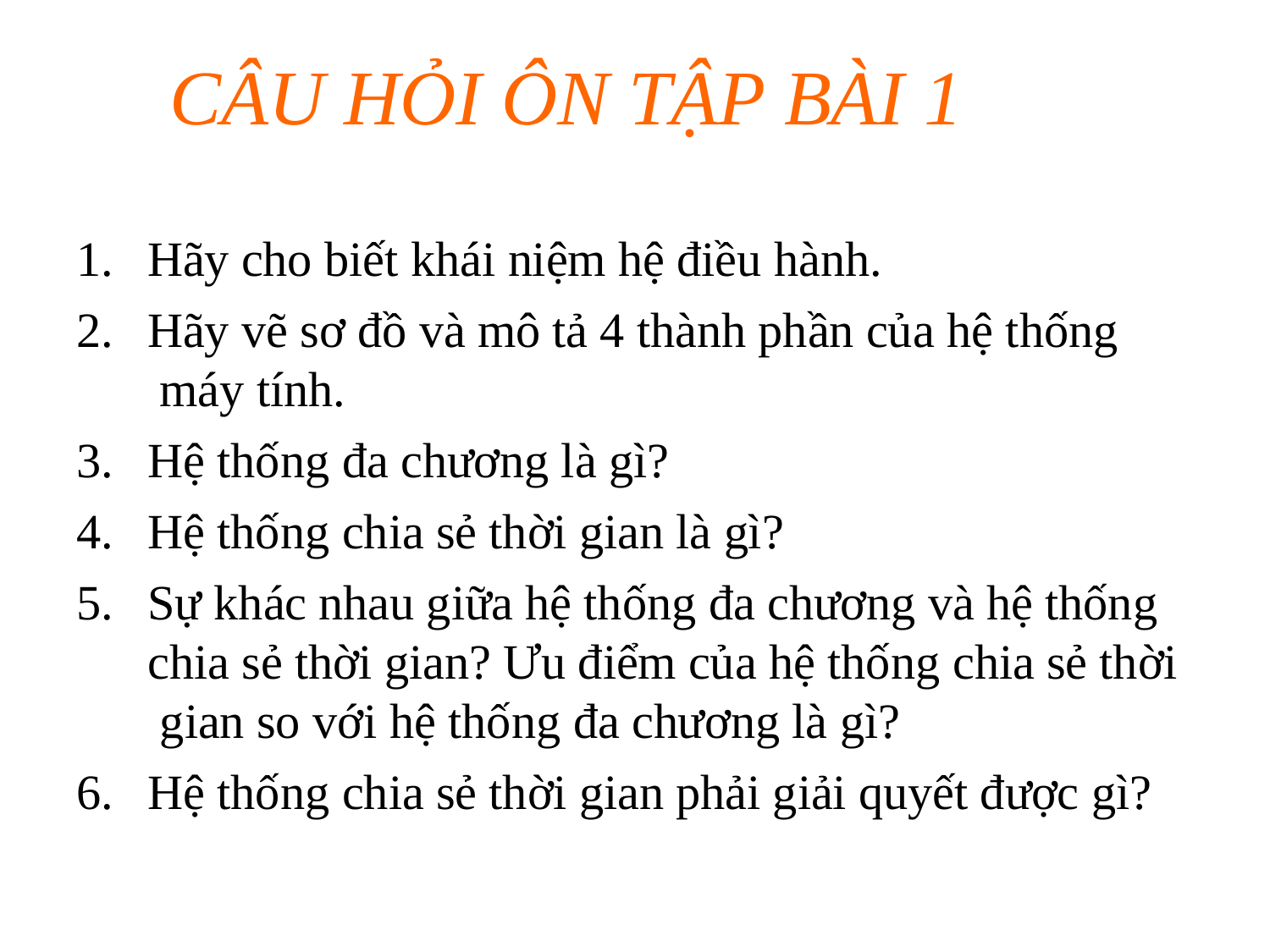

# CÂU HỎI ÔN TẬP BÀI 1
Hãy cho biết khái niệm hệ điều hành.
Hãy vẽ sơ đồ và mô tả 4 thành phần của hệ thống  máy tính.
Hệ thống đa chương là gì?
Hệ thống chia sẻ thời gian là gì?
Sự khác nhau giữa hệ thống đa chương và hệ thống  chia sẻ thời gian? Ưu điểm của hệ thống chia sẻ thời  gian so với hệ thống đa chương là gì?
Hệ thống chia sẻ thời gian phải giải quyết được gì?